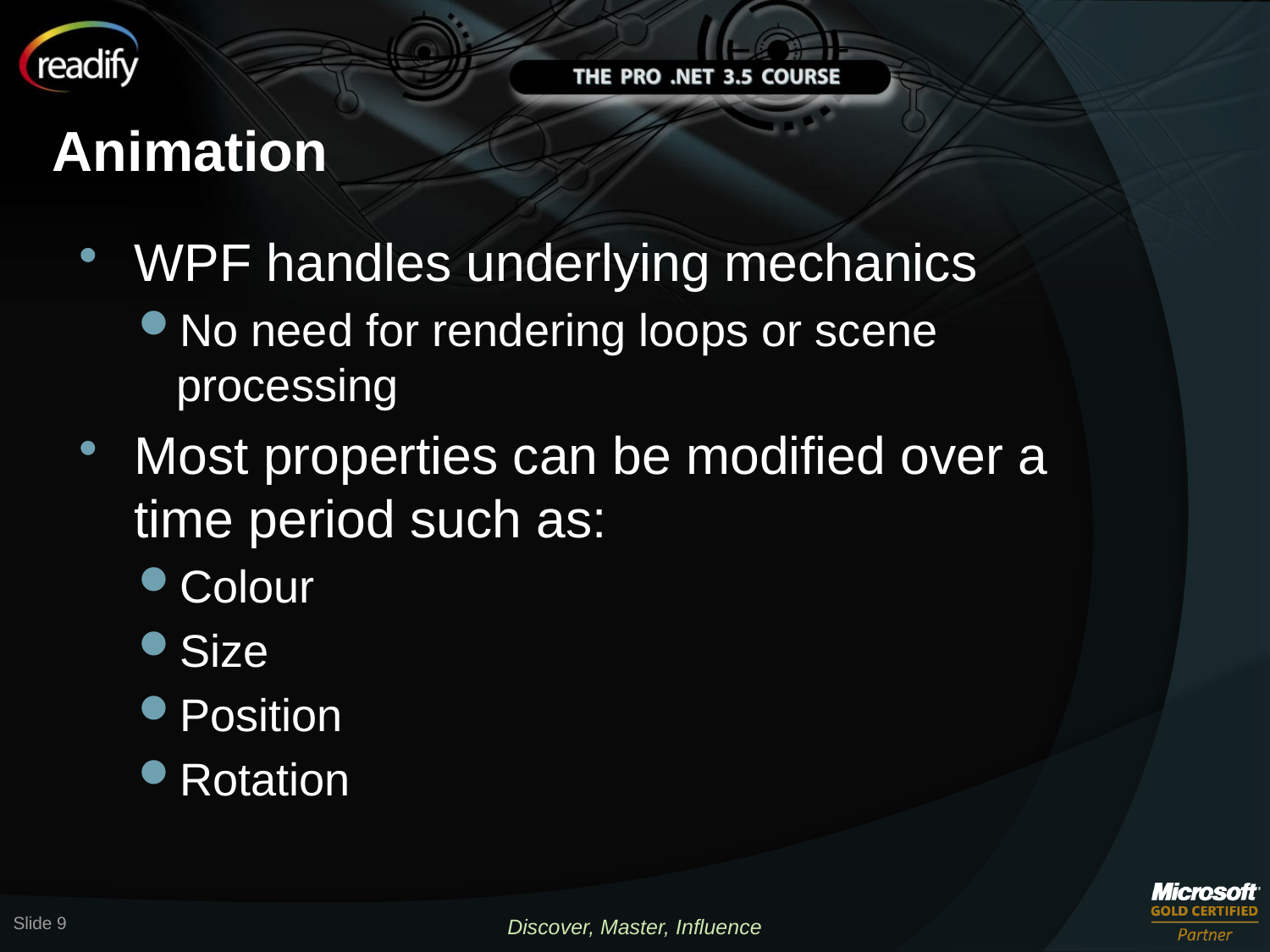

# Animation
WPF handles underlying mechanics
No need for rendering loops or scene processing
Most properties can be modified over a time period such as:
Colour
Size
Position
Rotation
Slide 9